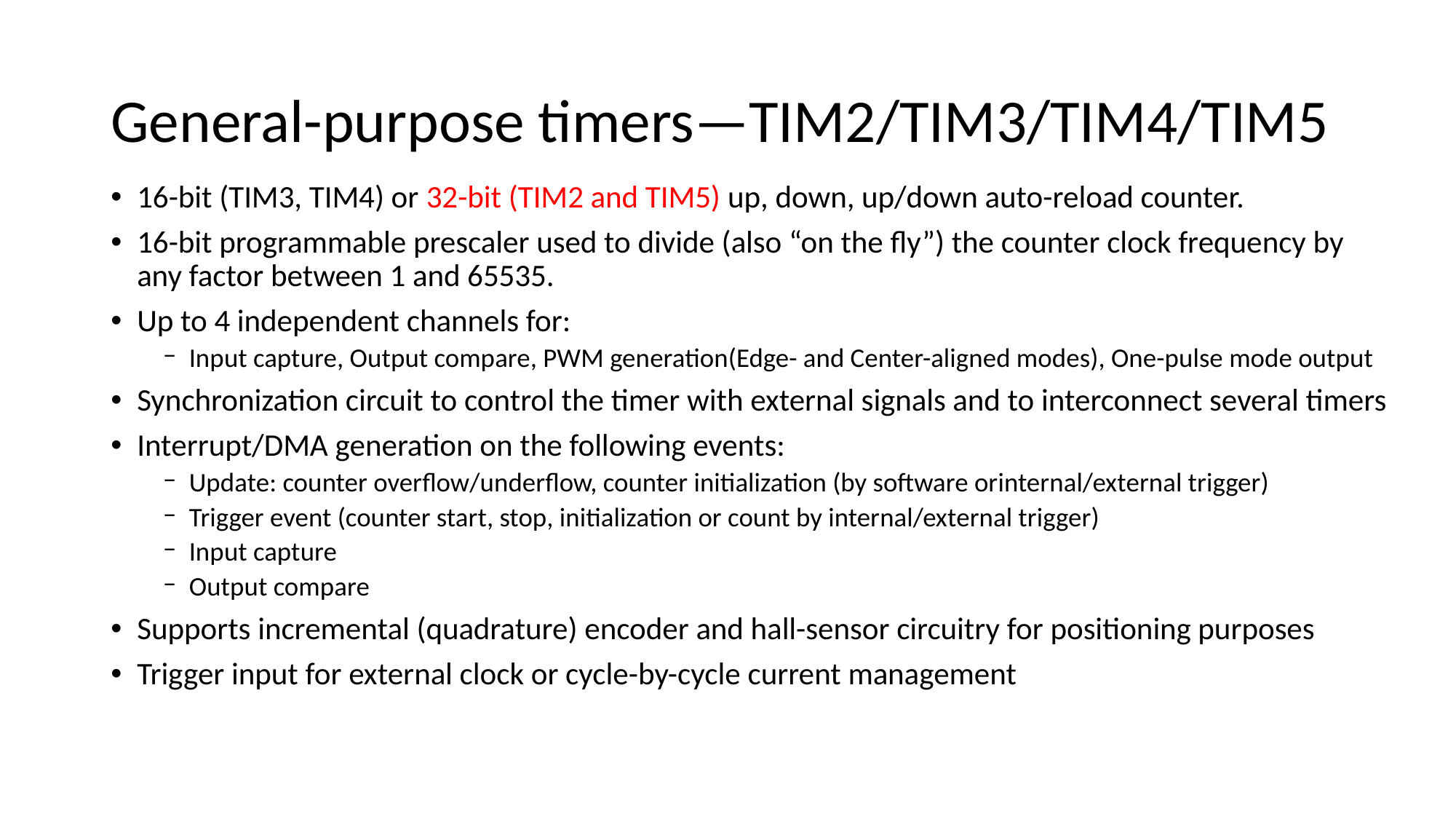

# General-purpose timers—TIM2/TIM3/TIM4/TIM5
16-bit (TIM3, TIM4) or 32-bit (TIM2 and TIM5) up, down, up/down auto-reload counter.
16-bit programmable prescaler used to divide (also “on the fly”) the counter clock frequency by any factor between 1 and 65535.
Up to 4 independent channels for:
Input capture, Output compare, PWM generation(Edge- and Center-aligned modes), One-pulse mode output
Synchronization circuit to control the timer with external signals and to interconnect several timers
Interrupt/DMA generation on the following events:
Update: counter overflow/underflow, counter initialization (by software orinternal/external trigger)
Trigger event (counter start, stop, initialization or count by internal/external trigger)
Input capture
Output compare
Supports incremental (quadrature) encoder and hall-sensor circuitry for positioning purposes
Trigger input for external clock or cycle-by-cycle current management